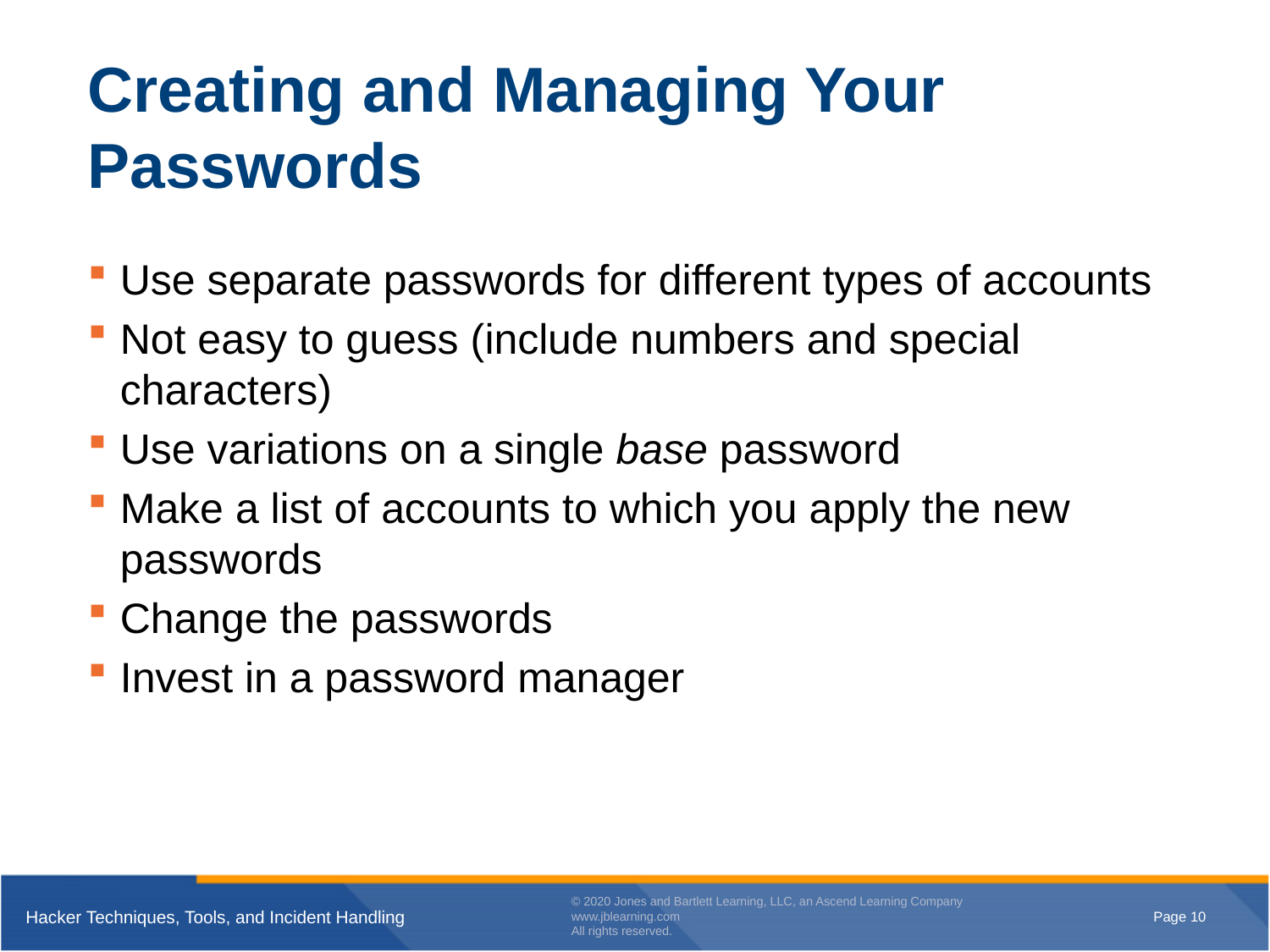

# Creating and Managing Your Passwords
Use separate passwords for different types of accounts
Not easy to guess (include numbers and special characters)
Use variations on a single base password
Make a list of accounts to which you apply the new passwords
Change the passwords
Invest in a password manager